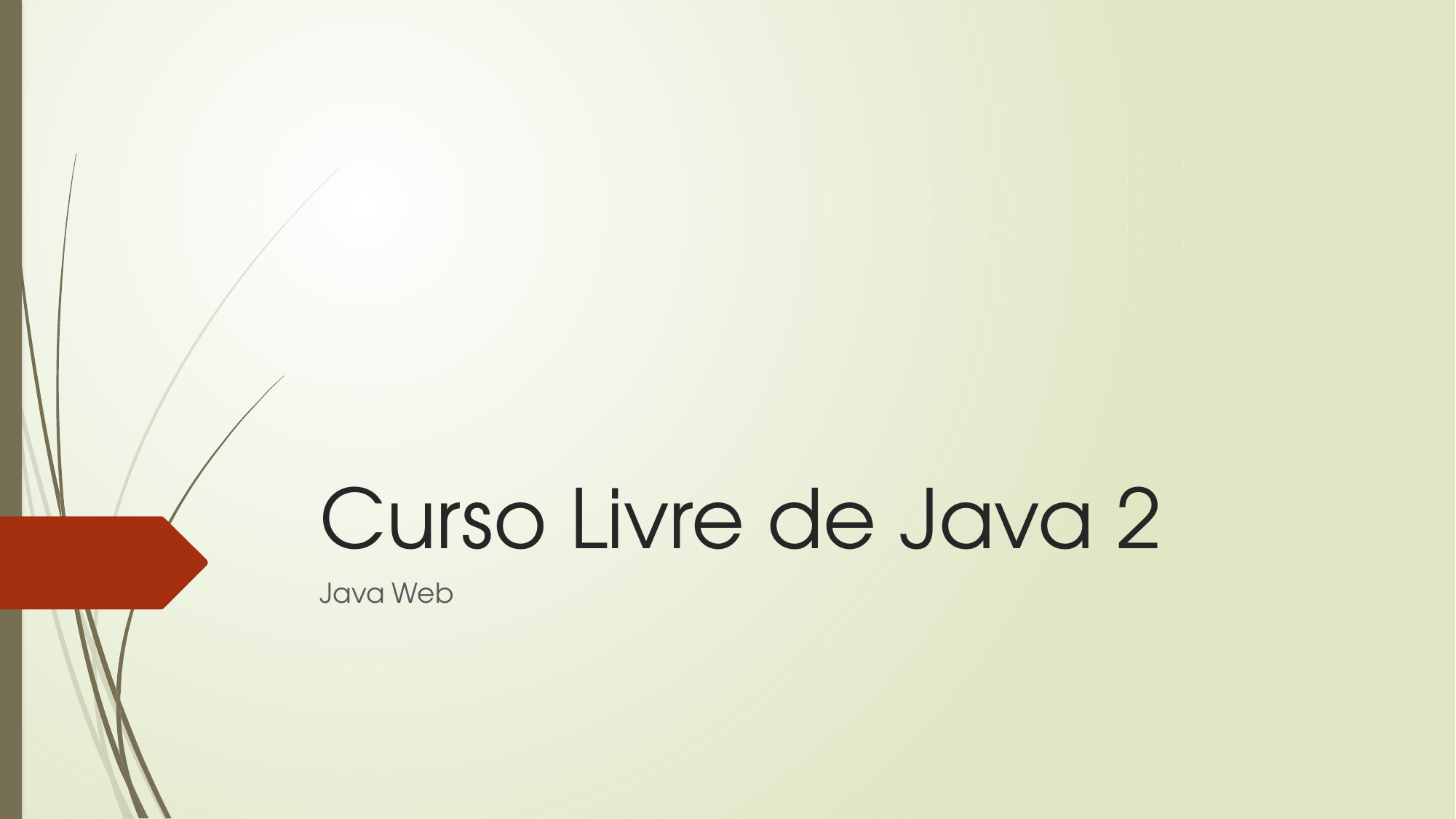

# Curso Livre de Java 2
Java Web